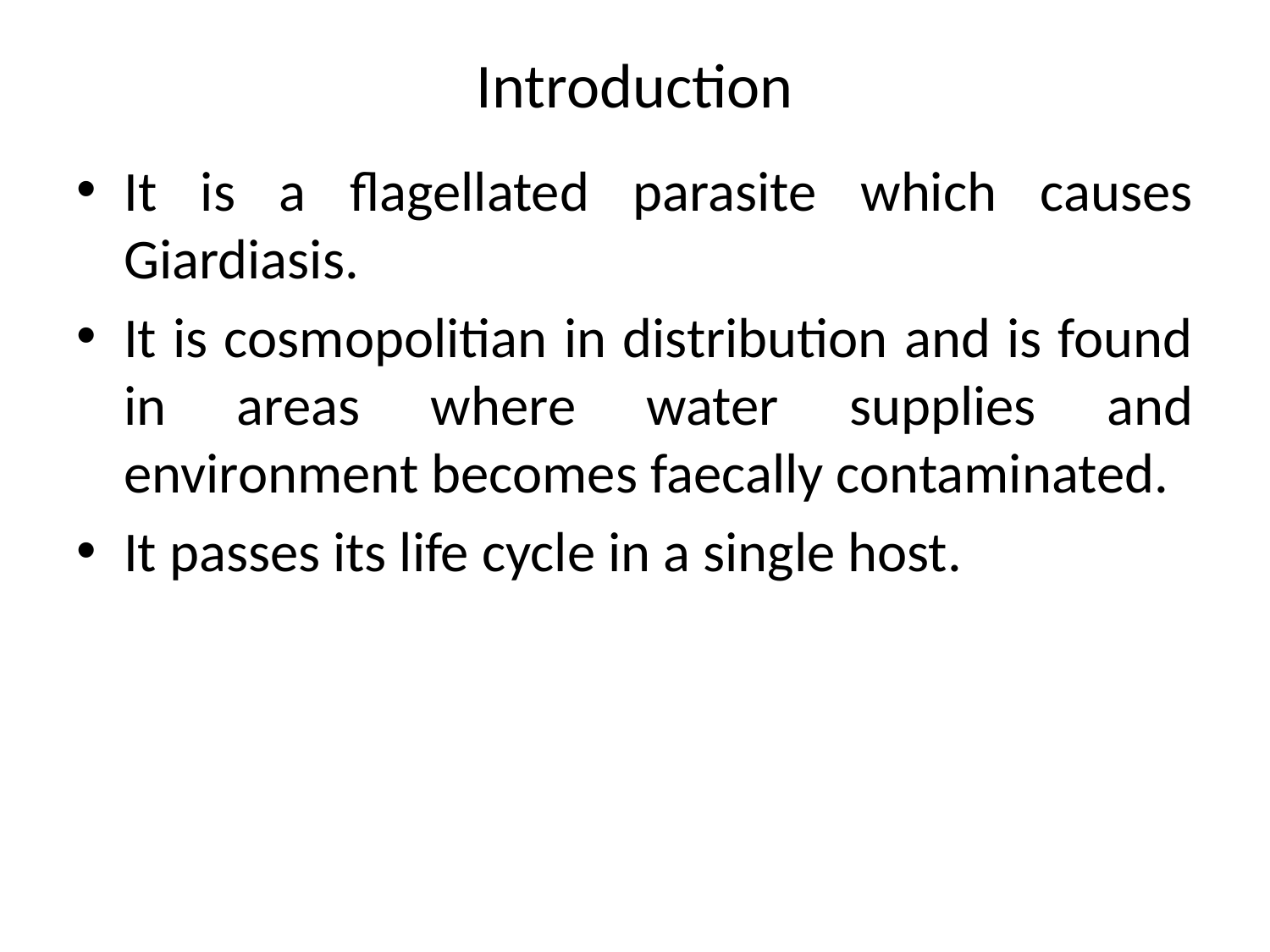

# Introduction
It is a flagellated parasite which causes Giardiasis.
It is cosmopolitian in distribution and is found in areas where water supplies and environment becomes faecally contaminated.
It passes its life cycle in a single host.